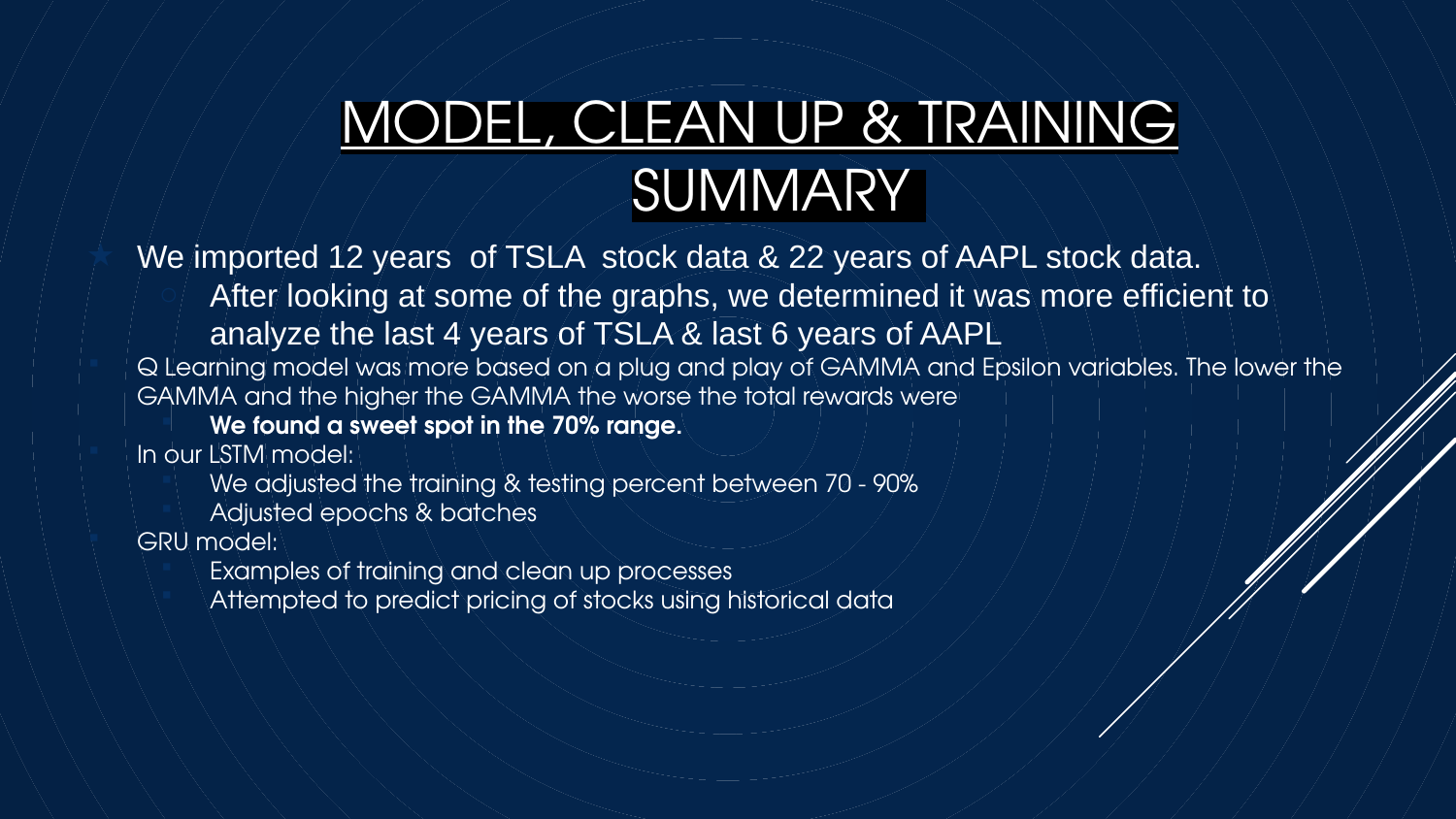

# MOdel, clean up & training
Summary
We imported 12 years  of TSLA  stock data & 22 years of AAPL stock data.
After looking at some of the graphs, we determined it was more efficient to analyze the last 4 years of TSLA & last 6 years of AAPL
Q Learning model was more based on a plug and play of GAMMA and Epsilon variables. The lower the GAMMA and the higher the GAMMA the worse the total rewards were
We found a sweet spot in the 70% range.
In our LSTM model:
We adjusted the training & testing percent between 70 - 90%
Adjusted epochs & batches
GRU model:
Examples of training and clean up processes
Attempted to predict pricing of stocks using historical data